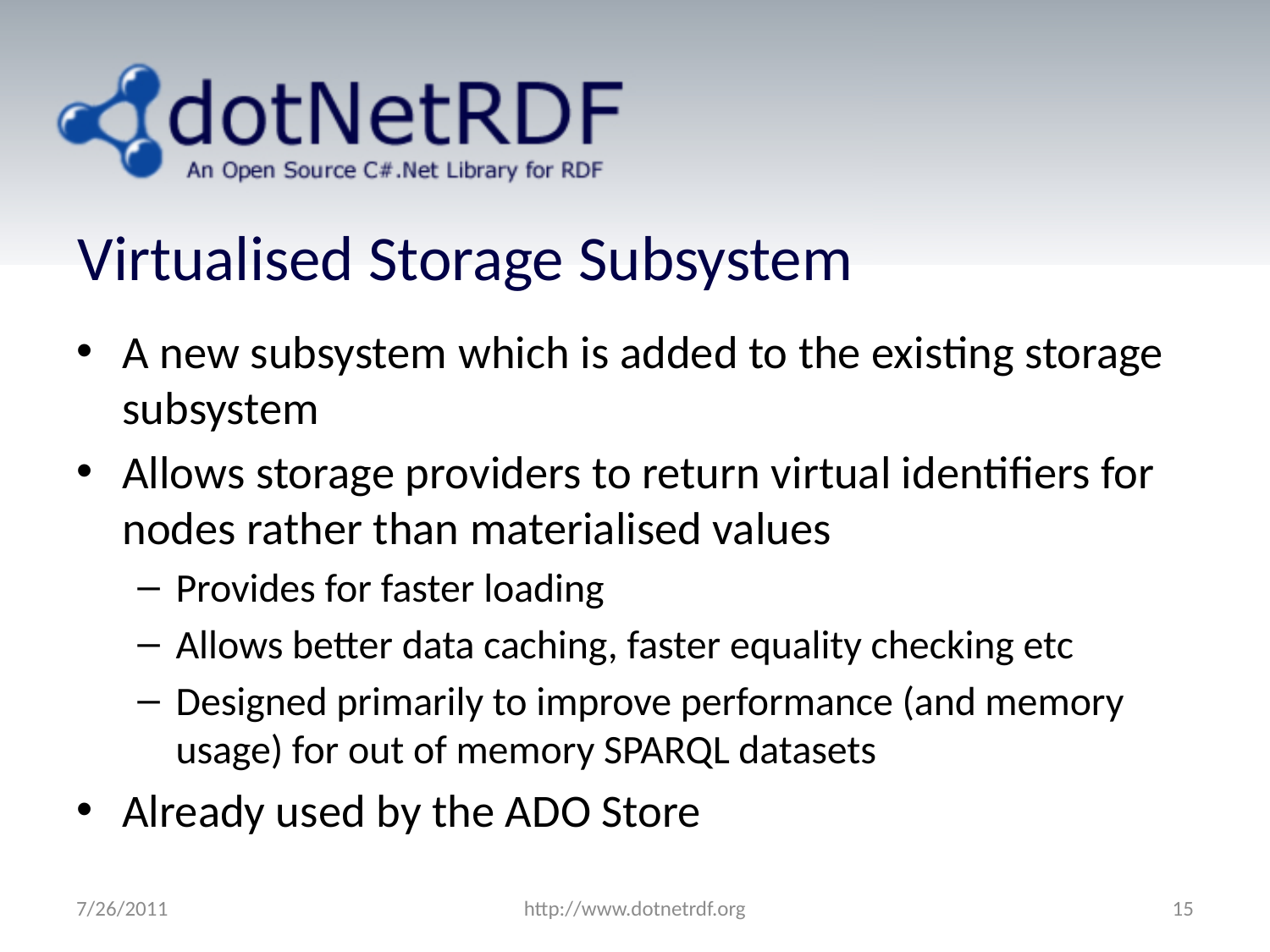

# Virtualised Storage Subsystem
A new subsystem which is added to the existing storage subsystem
Allows storage providers to return virtual identifiers for nodes rather than materialised values
Provides for faster loading
Allows better data caching, faster equality checking etc
Designed primarily to improve performance (and memory usage) for out of memory SPARQL datasets
Already used by the ADO Store
7/26/2011
http://www.dotnetrdf.org
15